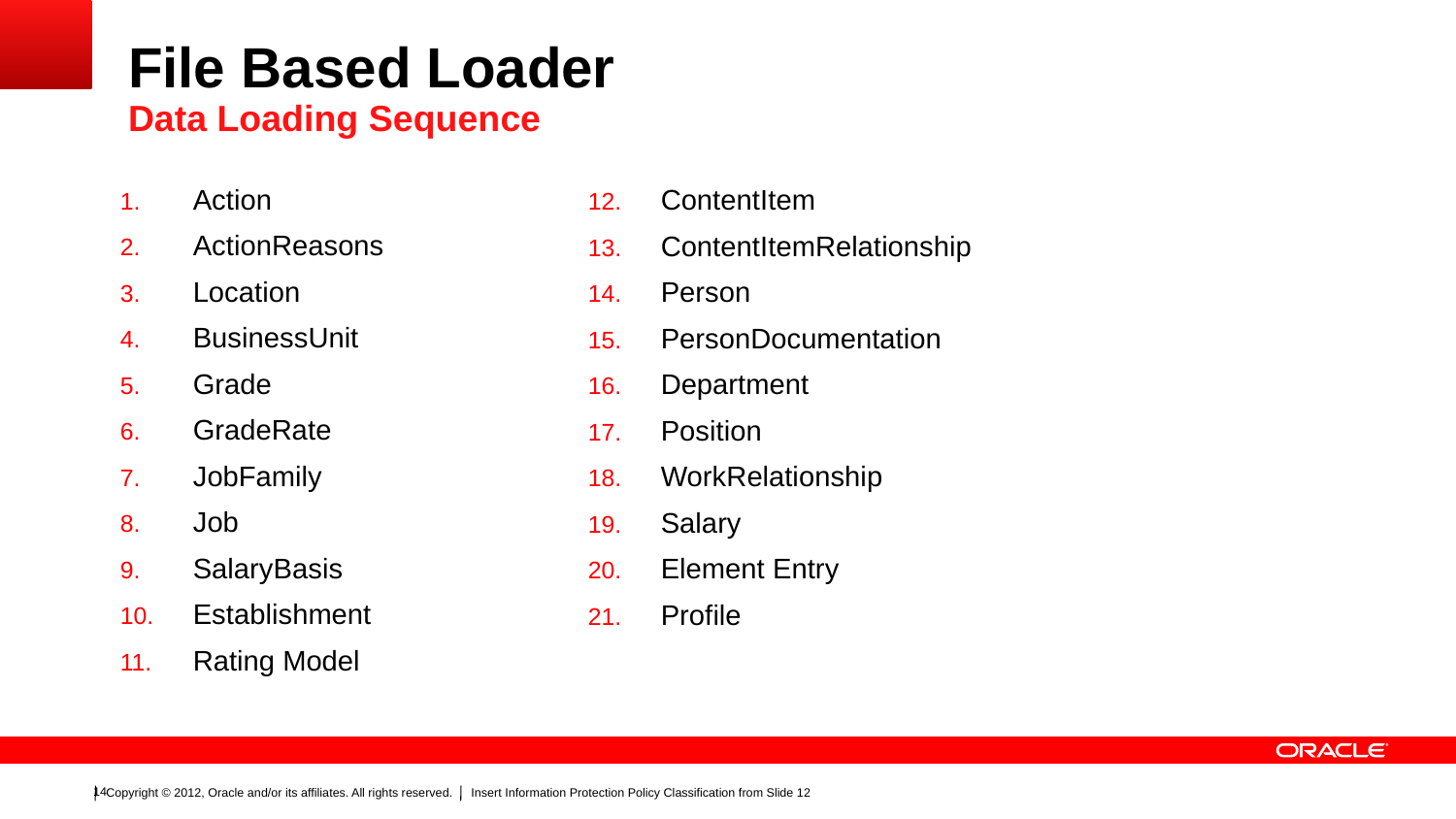

# File Based Loader Data Loading Sequence
Action
ActionReasons
Location
BusinessUnit
Grade
GradeRate
JobFamily
Job
SalaryBasis
Establishment
Rating Model

ContentItem
ContentItemRelationship
Person
PersonDocumentation
Department
Position
WorkRelationship
Salary
Element Entry
Profile